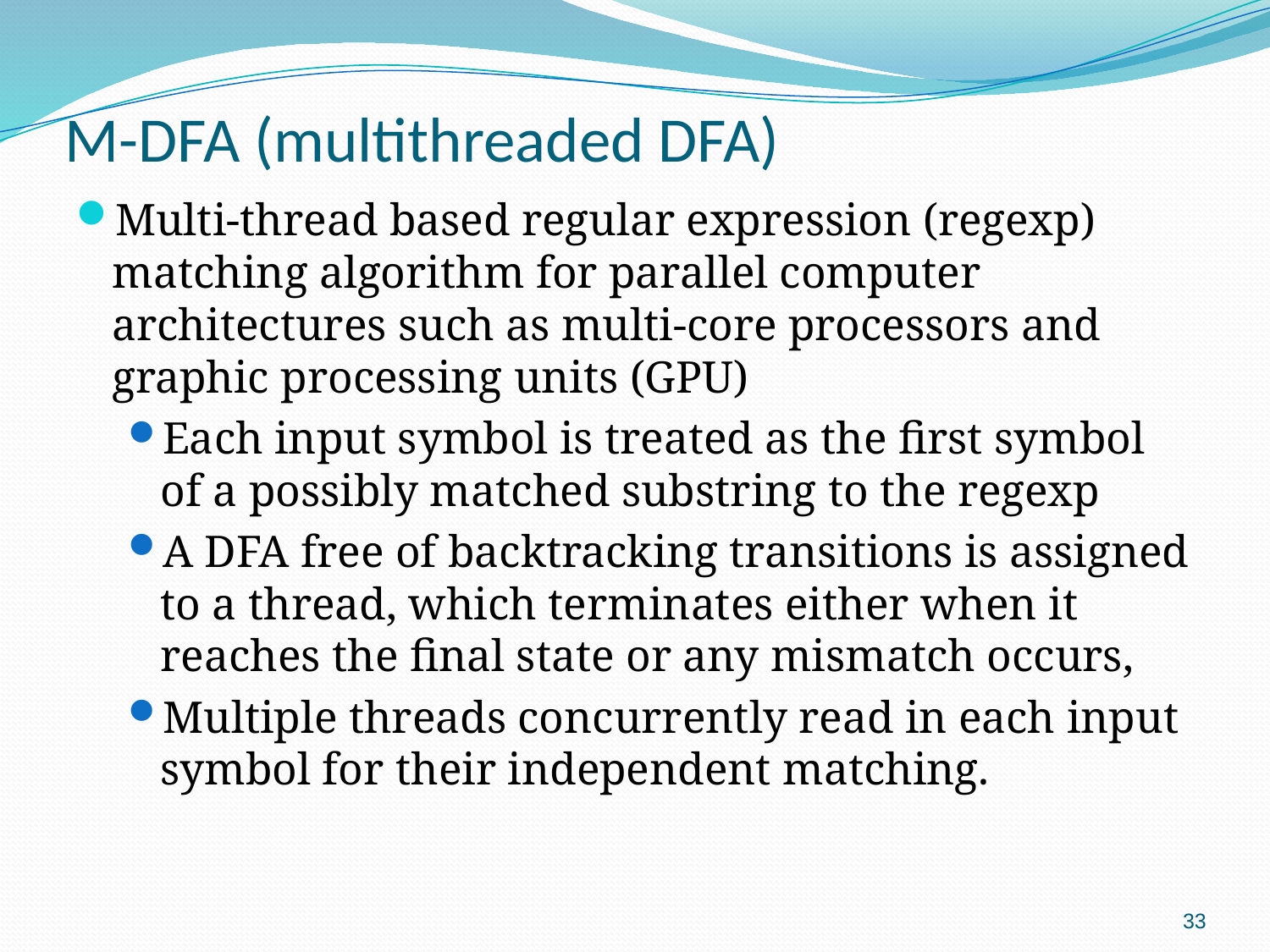

# M-DFA (multithreaded DFA)
Multi-thread based regular expression (regexp) matching algorithm for parallel computer architectures such as multi-core processors and graphic processing units (GPU)
Each input symbol is treated as the first symbol of a possibly matched substring to the regexp
A DFA free of backtracking transitions is assigned to a thread, which terminates either when it reaches the final state or any mismatch occurs,
Multiple threads concurrently read in each input symbol for their independent matching.
33